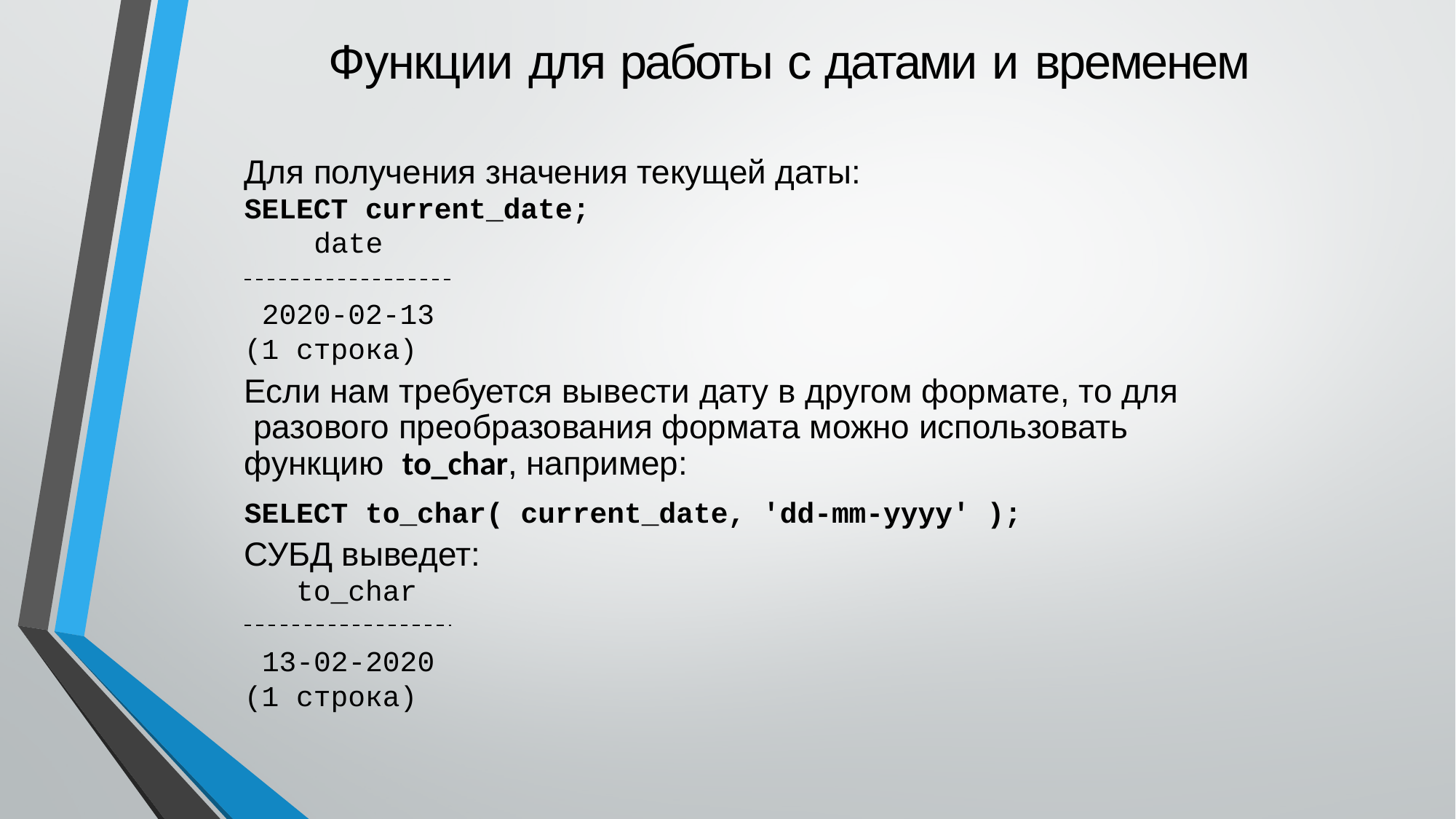

# Функции для работы с датами и временем
Для получения значения текущей даты:
SELECT current_date;
date

2020-02-13
(1 строка)
Если нам требуется вывести дату в другом формате, то для  разового преобразования формата можно использовать функцию  to_char, например:
SELECT to_char( current_date, 'dd-mm-yyyy' );
СУБД выведет:
to_char

13-02-2020
(1 строка)